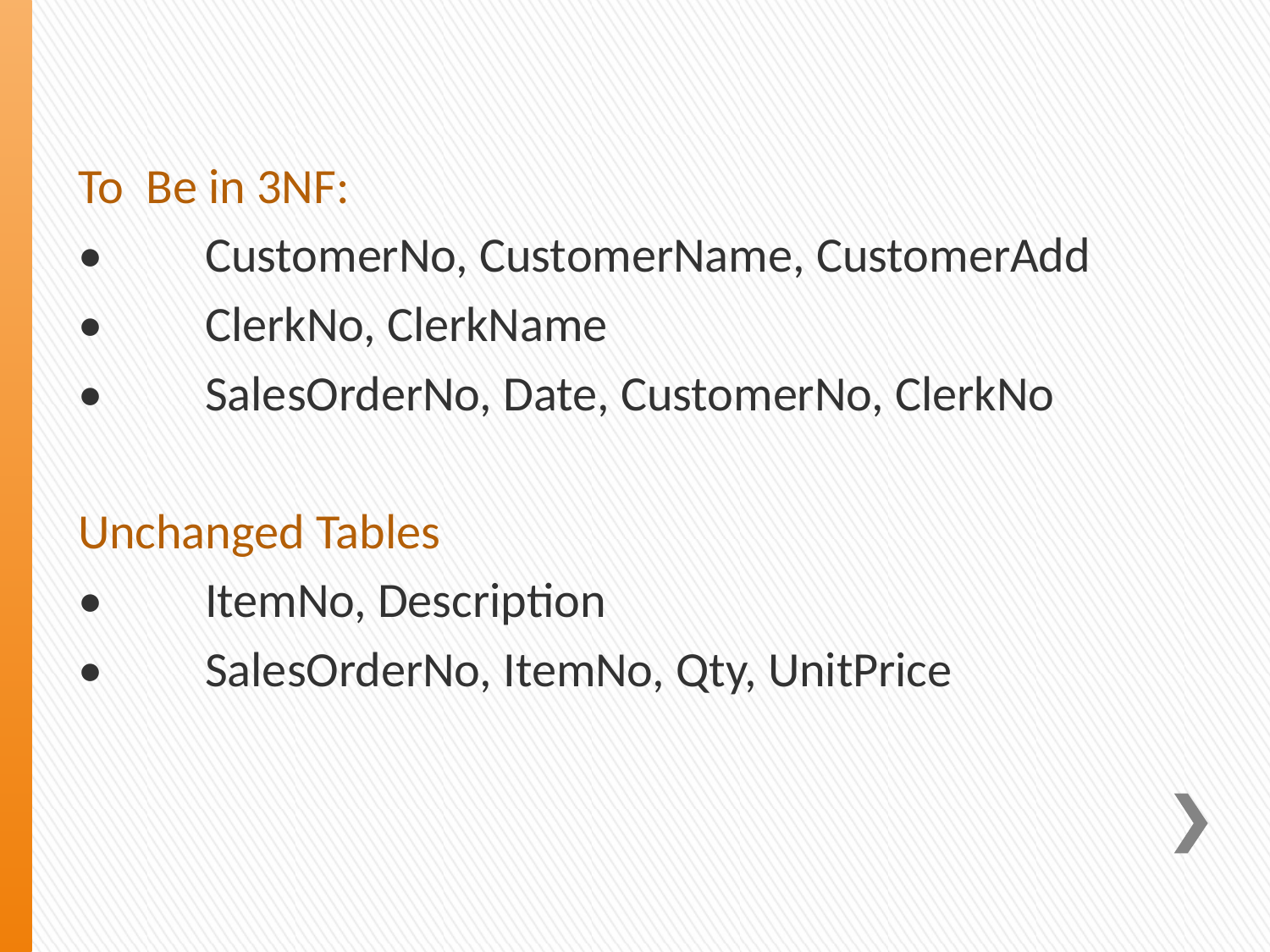

To  Be in 3NF:
•	CustomerNo, CustomerName, CustomerAdd
•	ClerkNo, ClerkName
•	SalesOrderNo, Date, CustomerNo, ClerkNo

Unchanged Tables
•	ItemNo, Description
•	SalesOrderNo, ItemNo, Qty, UnitPrice